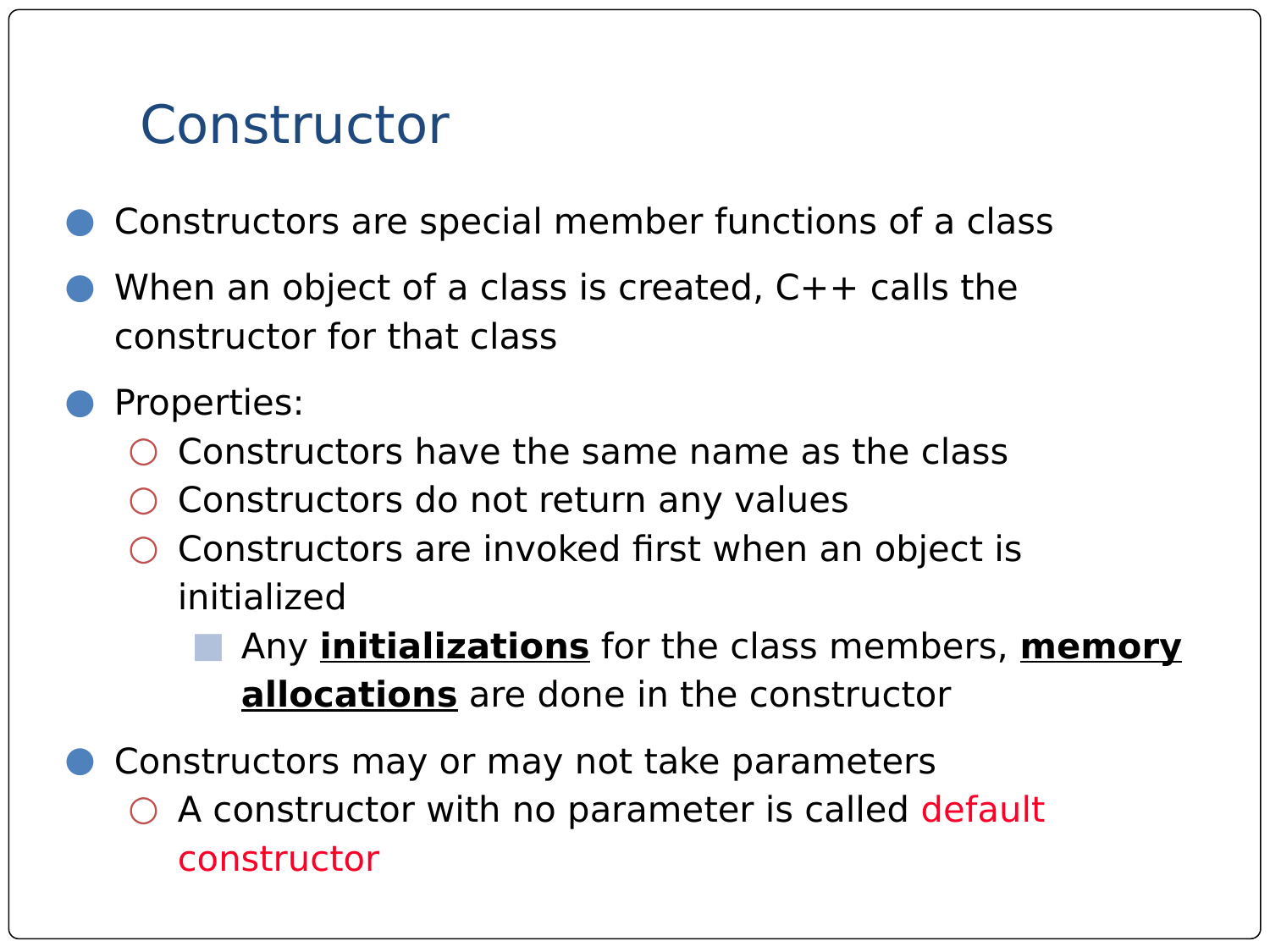

# Constructor
Constructors are special member functions of a class
When an object of a class is created, C++ calls the constructor for that class
Properties:
Constructors have the same name as the class
Constructors do not return any values
Constructors are invoked first when an object is initialized
Any initializations for the class members, memory allocations are done in the constructor
Constructors may or may not take parameters
A constructor with no parameter is called default constructor